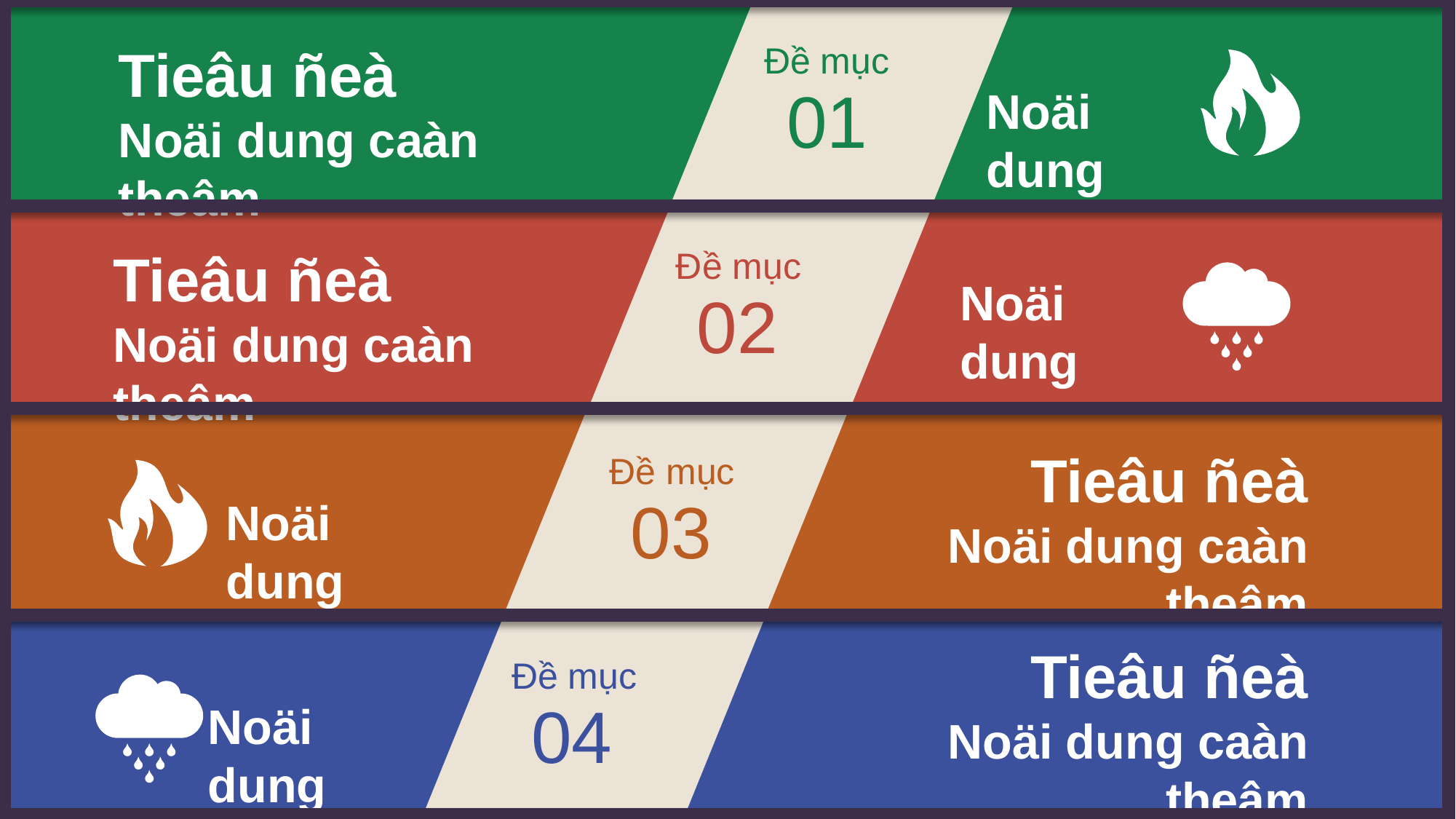

Đề mục
01
Tieâu ñeà
Noäi dung caàn theâm

Noäi dung

Đề mục
02
Tieâu ñeà
Noäi dung caàn theâm

Noäi dung

Đề mục
03
Tieâu ñeà
Noäi dung caàn theâm

Noäi dung

Đề mục
04
Tieâu ñeà
Noäi dung caàn theâm

Noäi dung